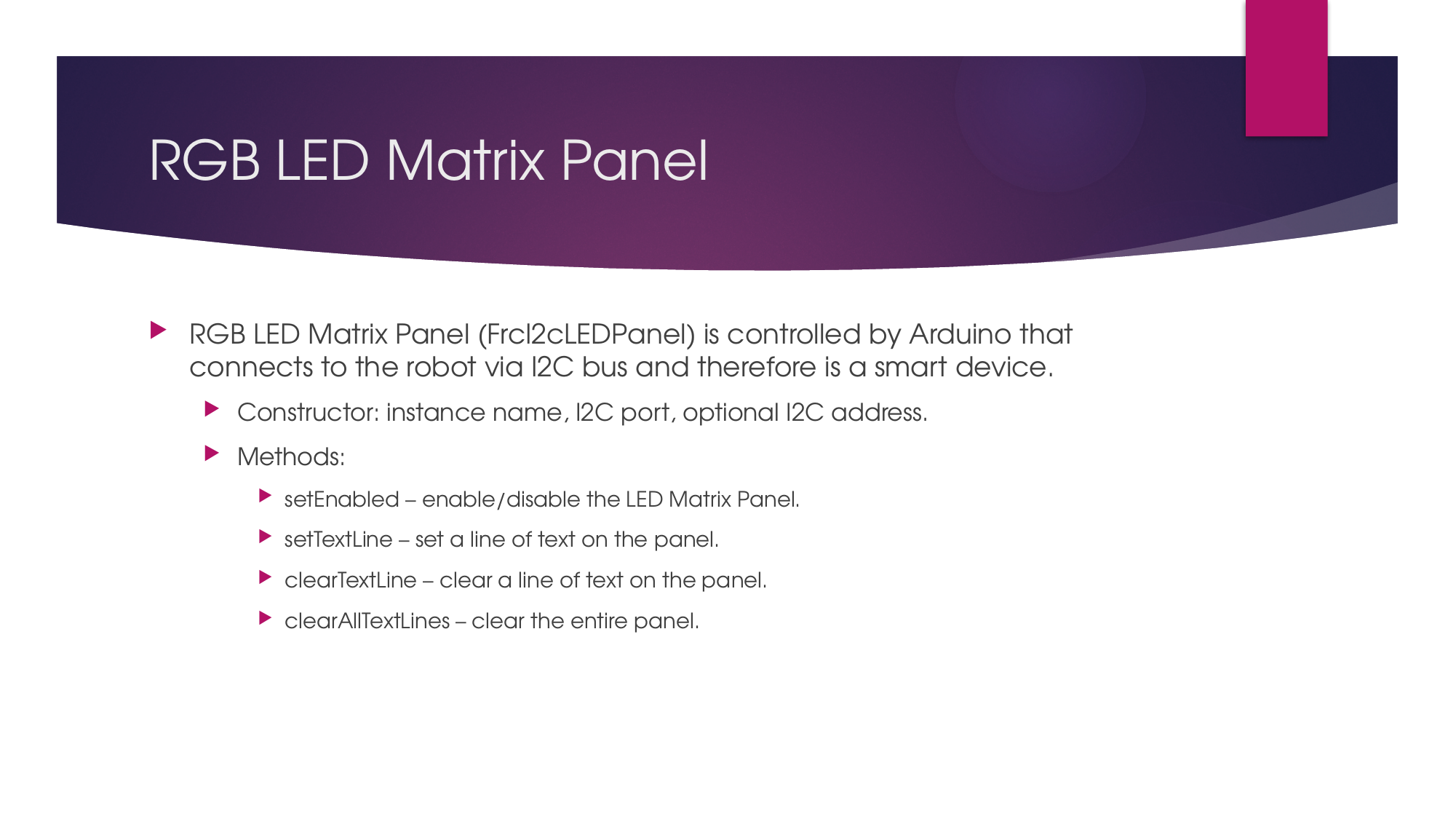

# RGB LED Matrix Panel
RGB LED Matrix Panel (FrcI2cLEDPanel) is controlled by Arduino that connects to the robot via I2C bus and therefore is a smart device.
Constructor: instance name, I2C port, optional I2C address.
Methods:
setEnabled – enable/disable the LED Matrix Panel.
setTextLine – set a line of text on the panel.
clearTextLine – clear a line of text on the panel.
clearAllTextLines – clear the entire panel.